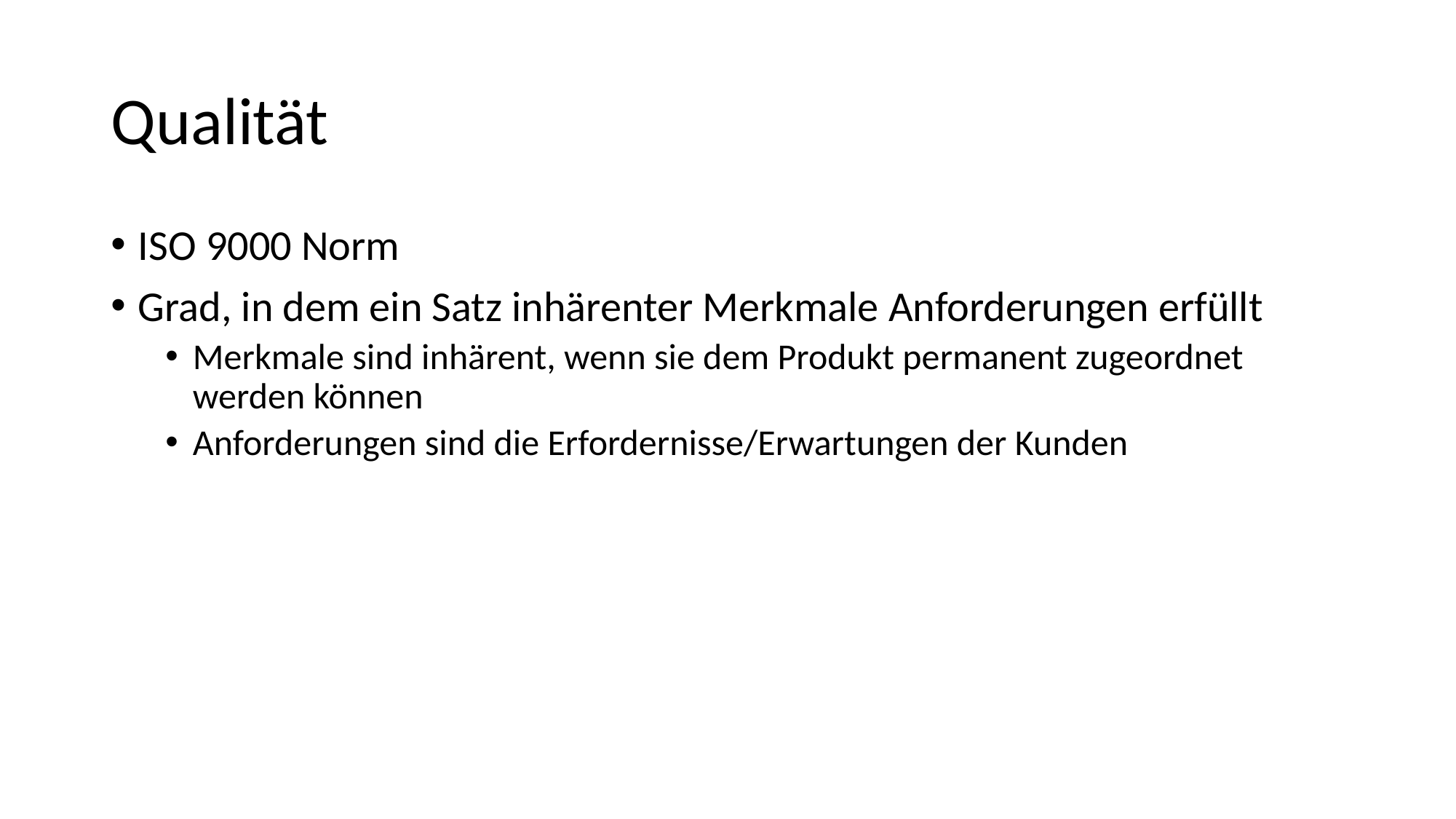

# Qualität
ISO 9000 Norm
Grad, in dem ein Satz inhärenter Merkmale Anforderungen erfüllt
Merkmale sind inhärent, wenn sie dem Produkt permanent zugeordnet werden können
Anforderungen sind die Erfordernisse/Erwartungen der Kunden